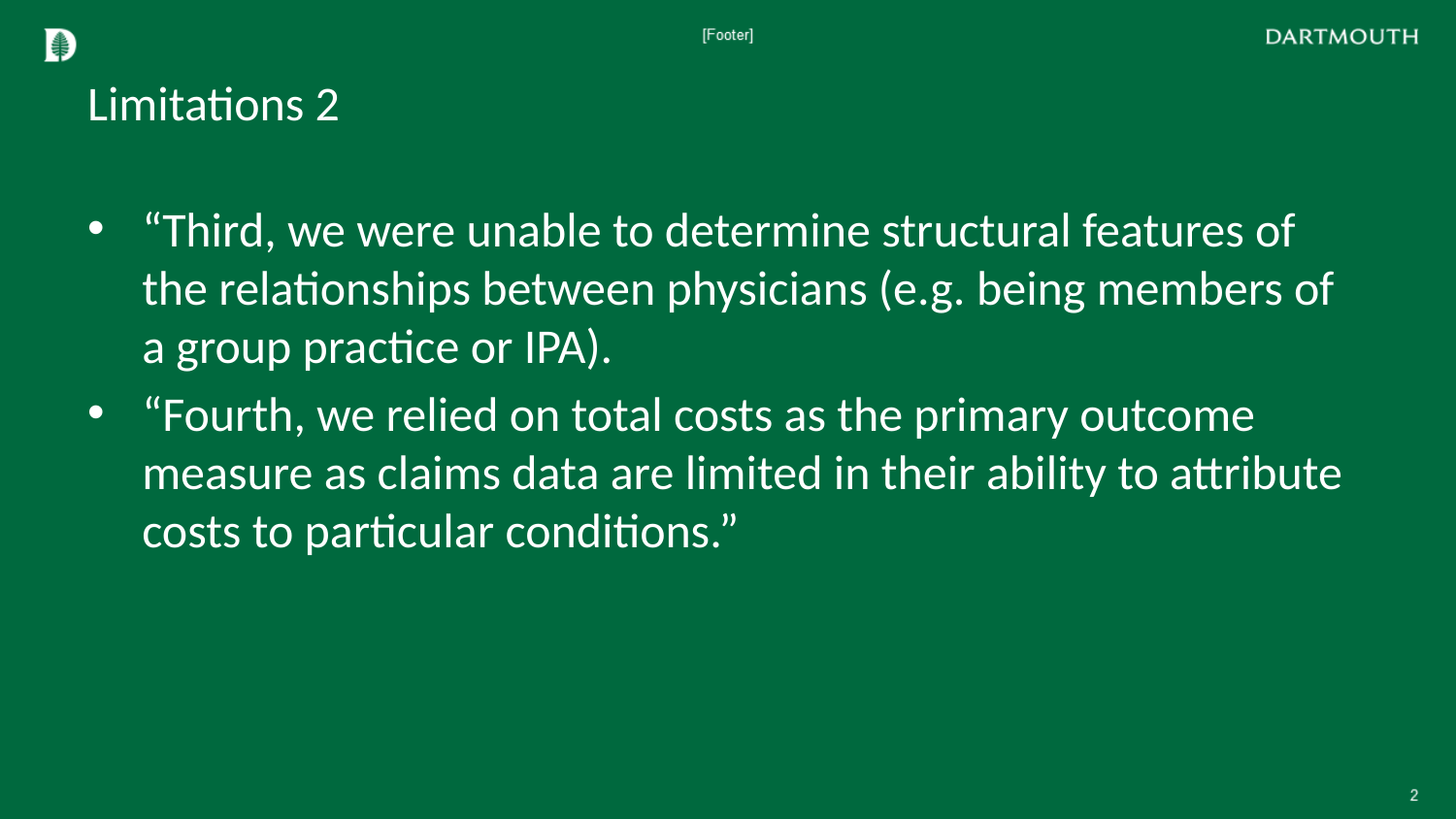

# Limitations 2
“Third, we were unable to determine structural features of the relationships between physicians (e.g. being members of a group practice or IPA).
“Fourth, we relied on total costs as the primary outcome measure as claims data are limited in their ability to attribute costs to particular conditions.”